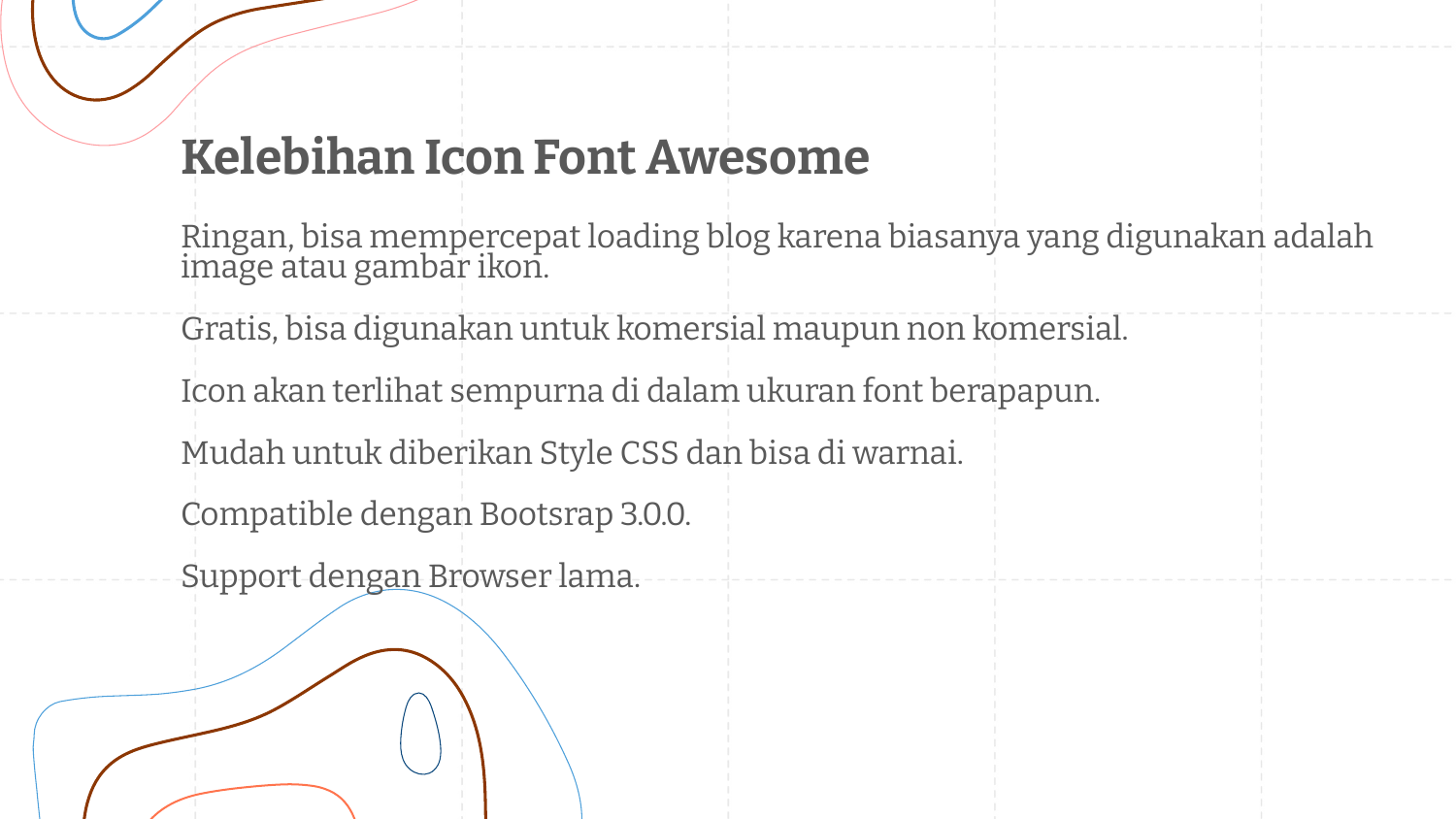

# Kelebihan Icon Font Awesome Ringan, bisa mempercepat loading blog karena biasanya yang digunakan adalah image atau gambar ikon. Gratis, bisa digunakan untuk komersial maupun non komersial. Icon akan terlihat sempurna di dalam ukuran font berapapun. Mudah untuk diberikan Style CSS dan bisa di warnai. Compatible dengan Bootsrap 3.0.0. Support dengan Browser lama.